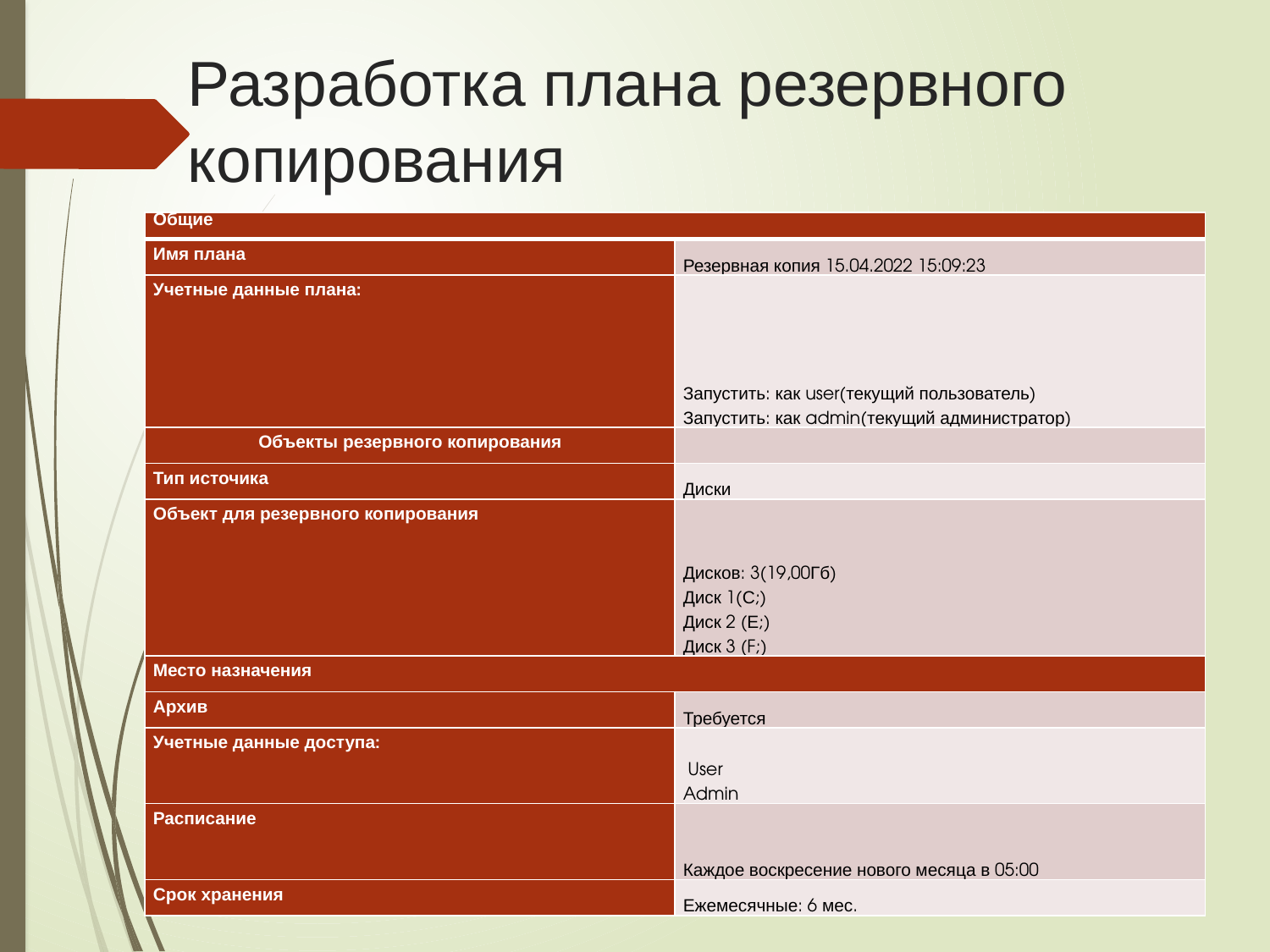

# Разработка плана резервного копирования
| Общие |  |
| --- | --- |
| Имя плана | Резервная копия 15.04.2022 15:09:23 |
| Учетные данные плана: | Запустить: как user(текущий пользователь) Запустить: как admin(текущий администратор) |
| Объекты резервного копирования |  |
| Тип источика | Диски |
| Объект для резервного копирования | Дисков: 3(19,00Гб) Диск 1(С;) Диск 2 (Е;) Диск 3 (F;) |
| Место назначения |  |
| Архив | Требуется |
| Учетные данные доступа: | User Admin |
| Расписание | Каждое воскресение нового месяца в 05:00 |
| Срок хранения | Ежемесячные: 6 мес. |